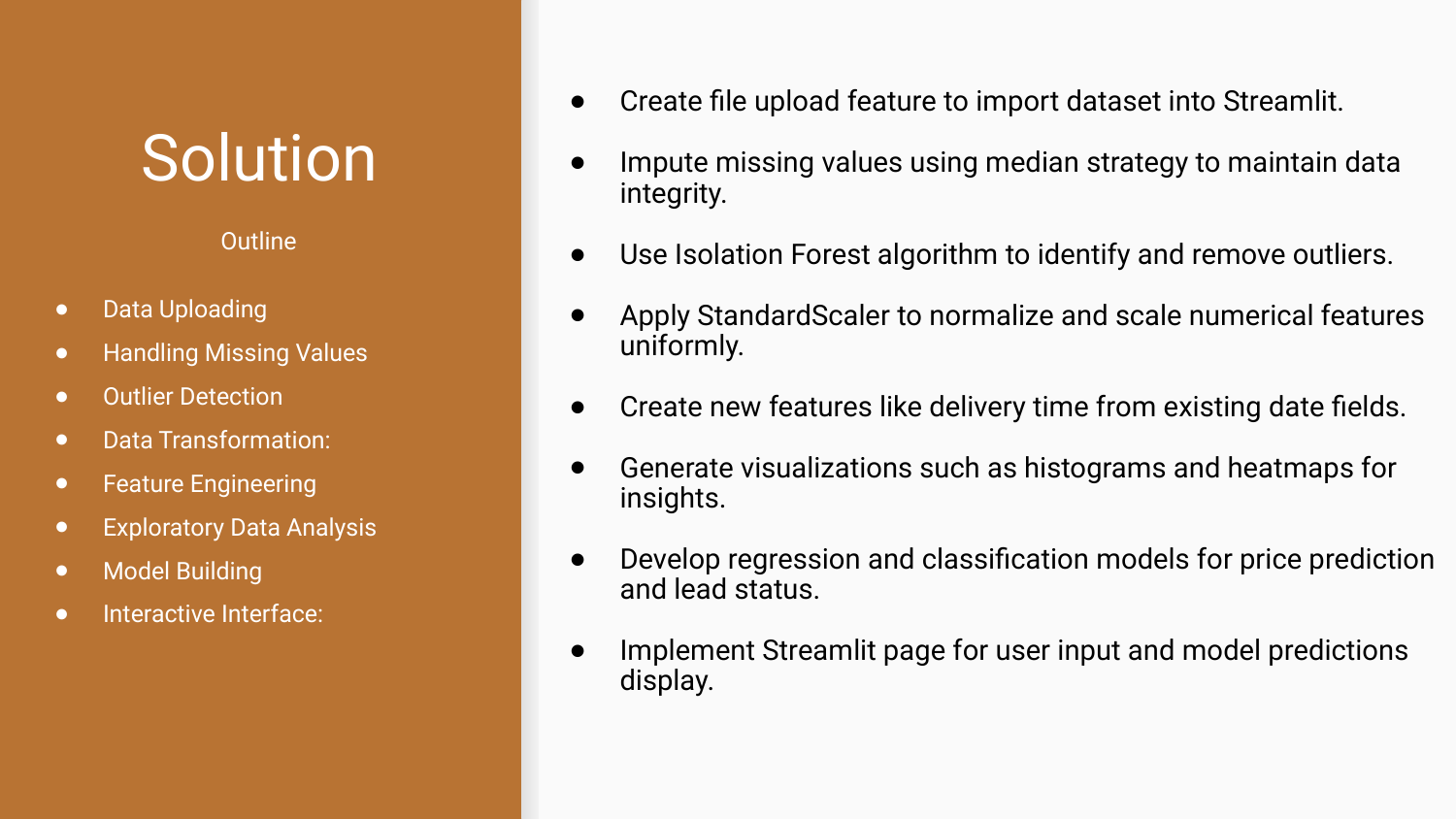

# Solution
Create file upload feature to import dataset into Streamlit.

Impute missing values using median strategy to maintain data integrity.

Use Isolation Forest algorithm to identify and remove outliers.

Apply StandardScaler to normalize and scale numerical features uniformly.

Create new features like delivery time from existing date fields.

Generate visualizations such as histograms and heatmaps for insights.

Develop regression and classification models for price prediction and lead status.

Implement Streamlit page for user input and model predictions display.

Outline
Data Uploading
Handling Missing Values
Outlier Detection
Data Transformation:
Feature Engineering
Exploratory Data Analysis
Model Building
Interactive Interface: